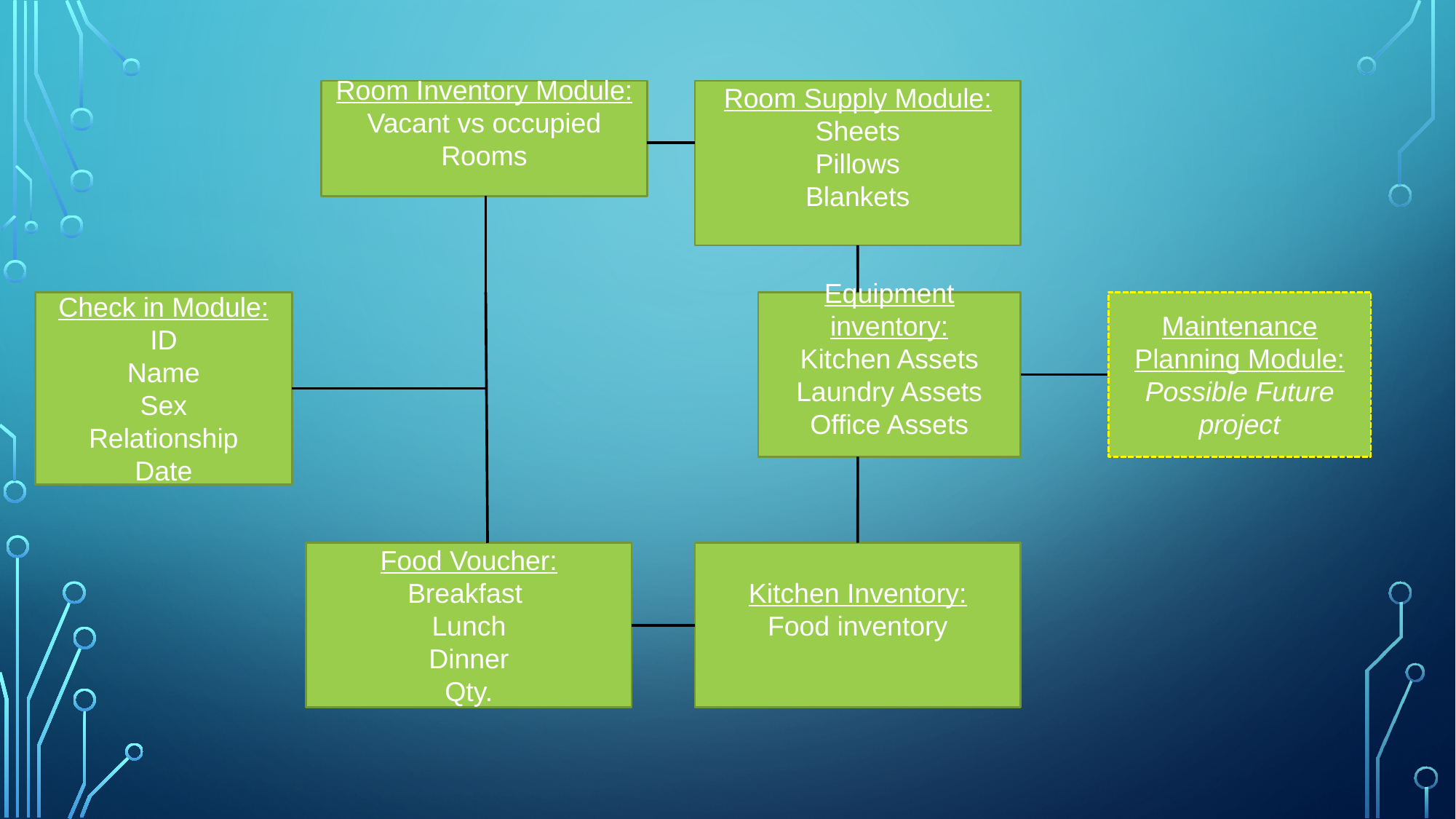

Room Inventory Module:
Vacant vs occupied Rooms

Room Supply Module:
Sheets
Pillows
Blankets

Maintenance Planning Module:
Possible Future project
Check in Module:
ID
Name
Sex
Relationship
Date
Equipment inventory:
Kitchen Assets
Laundry Assets
Office Assets

Food Voucher:
Breakfast
Lunch
Dinner
Qty.
Kitchen Inventory:
Food inventory